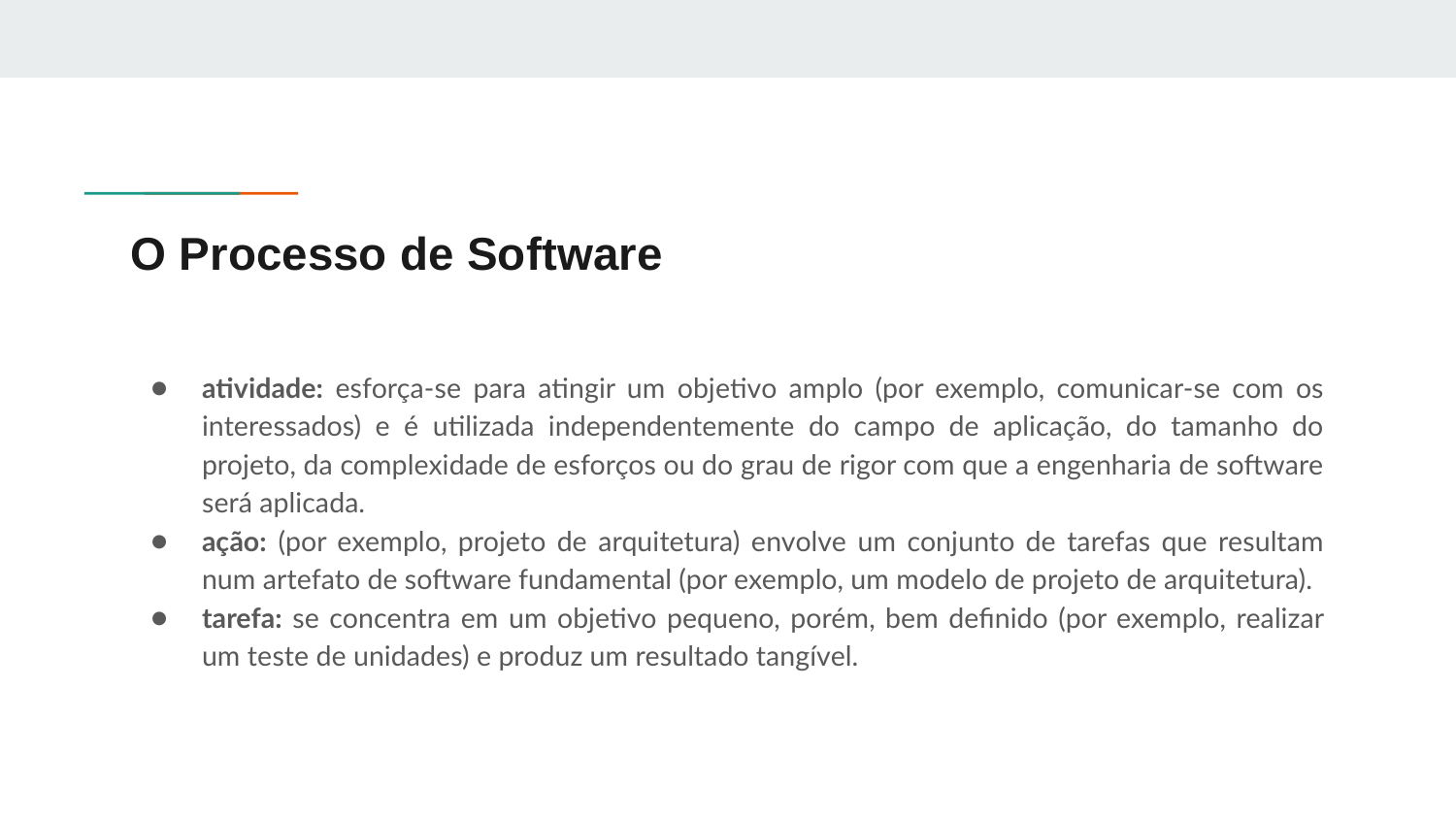

# O Processo de Software
atividade: esforça-se para atingir um objetivo amplo (por exemplo, comunicar-se com os interessados) e é utilizada independentemente do campo de aplicação, do tamanho do projeto, da complexidade de esforços ou do grau de rigor com que a engenharia de software será aplicada.
ação: (por exemplo, projeto de arquitetura) envolve um conjunto de tarefas que resultam num artefato de software fundamental (por exemplo, um modelo de projeto de arquitetura).
tarefa: se concentra em um objetivo pequeno, porém, bem definido (por exemplo, realizar um teste de unidades) e produz um resultado tangível.